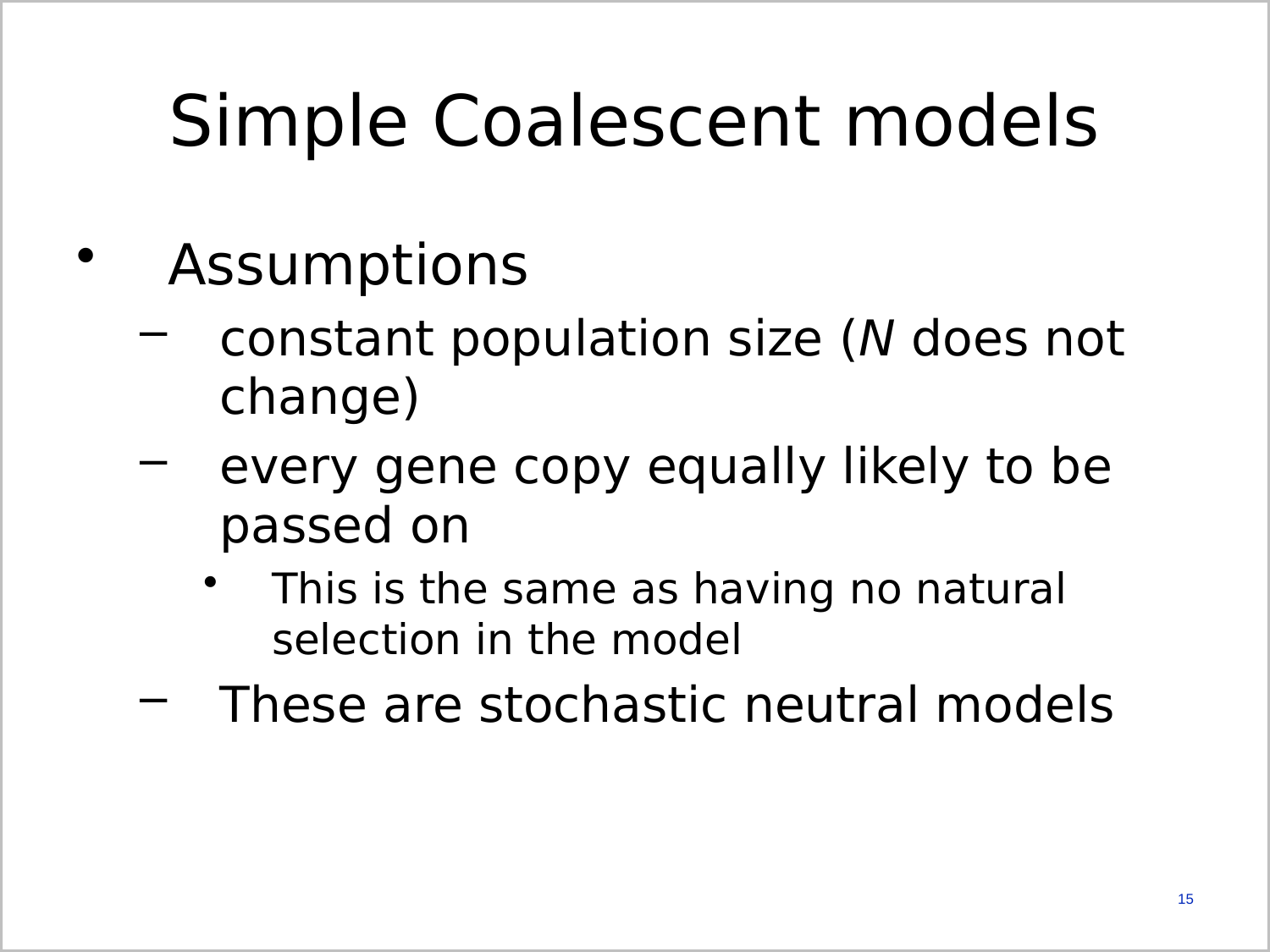

# Simple Coalescent models
Assumptions
constant population size (N does not change)
every gene copy equally likely to be passed on
This is the same as having no natural selection in the model
These are stochastic neutral models
15